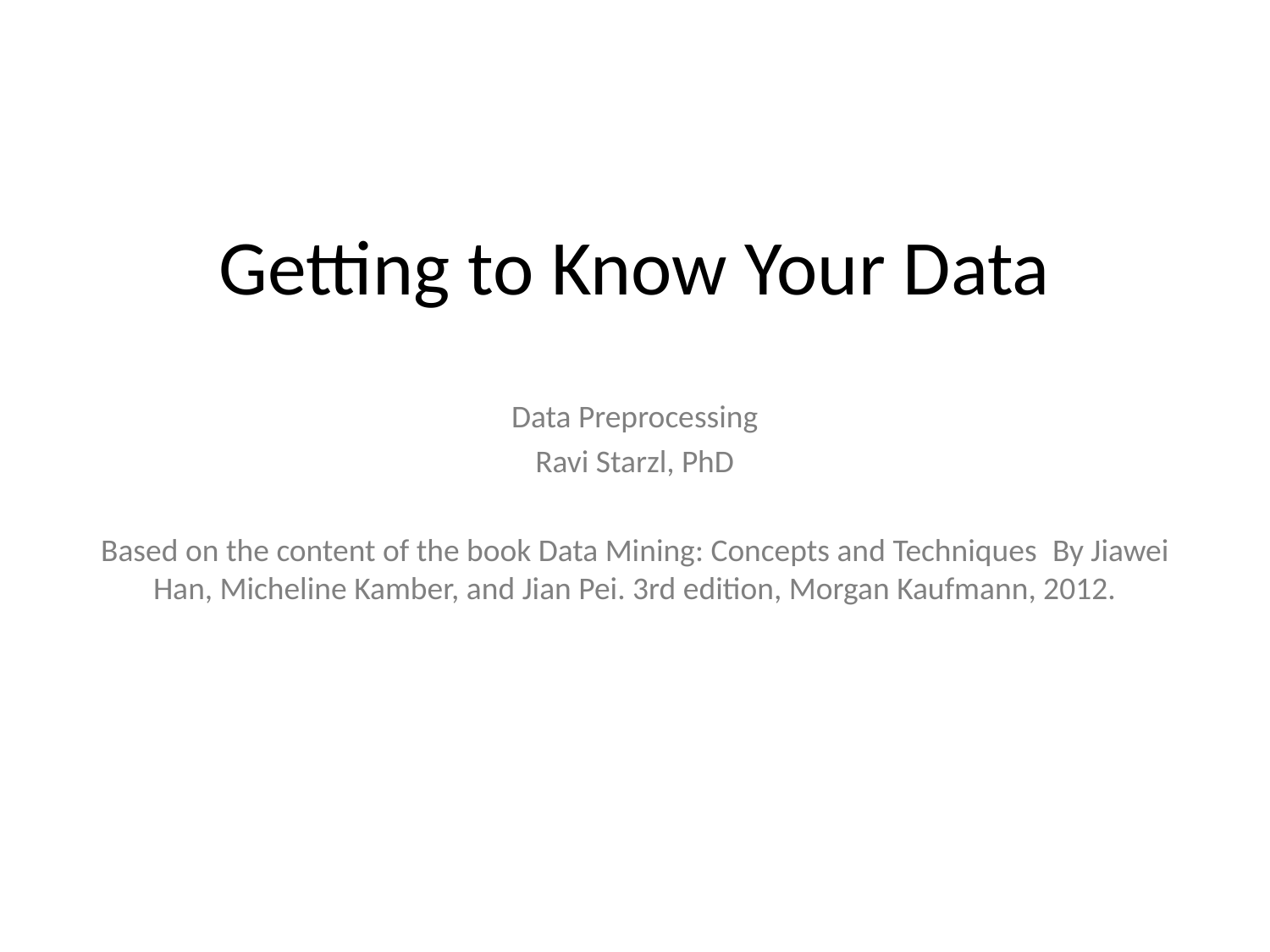

# Getting to Know Your Data
Data Preprocessing
Ravi Starzl, PhD

Based on the content of the book Data Mining: Concepts and Techniques  By Jiawei Han, Micheline Kamber, and Jian Pei. 3rd edition, Morgan Kaufmann, 2012.